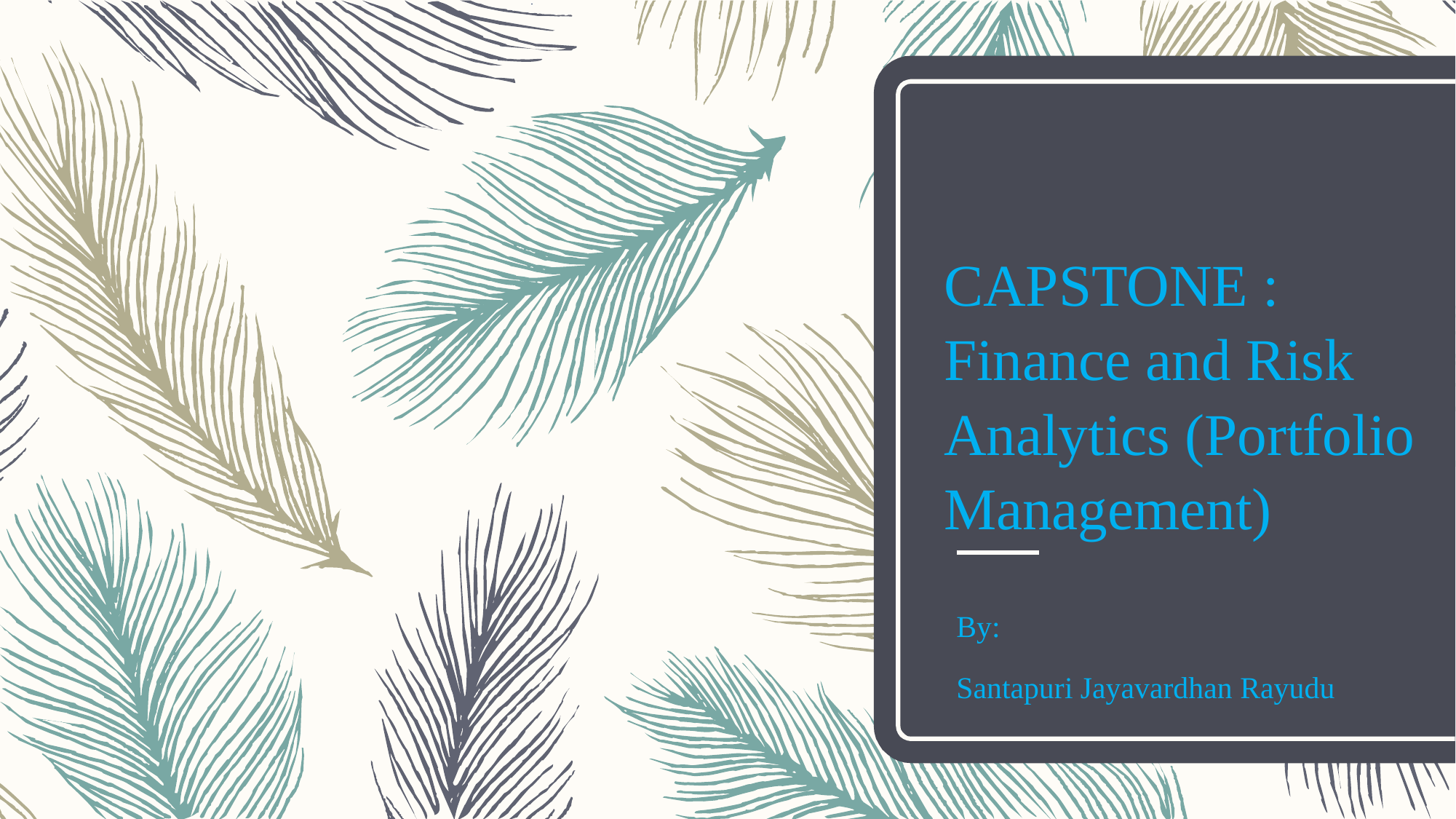

# CAPSTONE : Finance and Risk Analytics (Portfolio Management)
By:
Santapuri Jayavardhan Rayudu